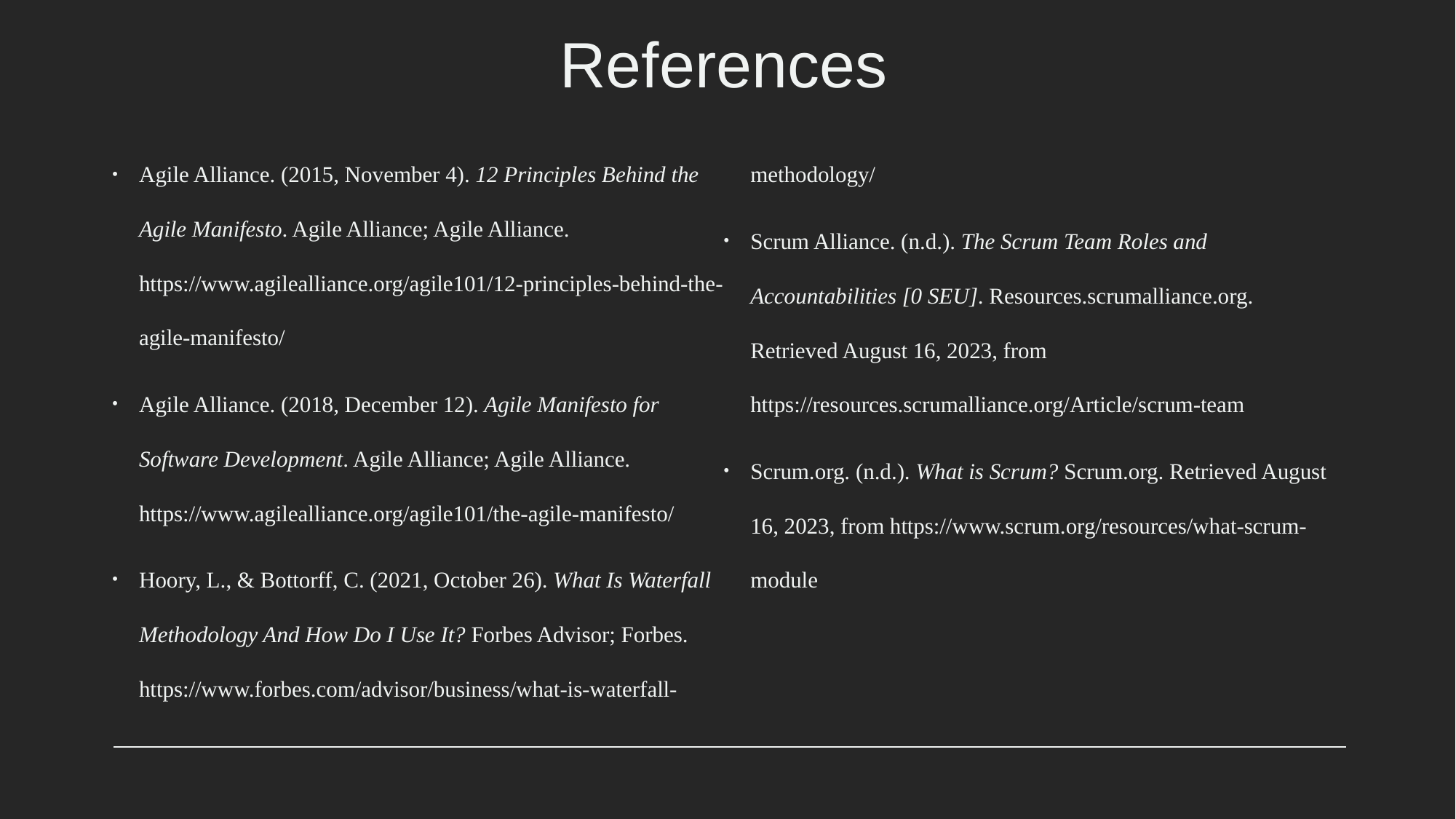

# References
Agile Alliance. (2015, November 4). 12 Principles Behind the Agile Manifesto. Agile Alliance; Agile Alliance. https://www.agilealliance.org/agile101/12-principles-behind-the-agile-manifesto/
Agile Alliance. (2018, December 12). Agile Manifesto for Software Development. Agile Alliance; Agile Alliance. https://www.agilealliance.org/agile101/the-agile-manifesto/
Hoory, L., & Bottorff, C. (2021, October 26). What Is Waterfall Methodology And How Do I Use It? Forbes Advisor; Forbes. https://www.forbes.com/advisor/business/what-is-waterfall-methodology/
Scrum Alliance. (n.d.). The Scrum Team Roles and Accountabilities [0 SEU]. Resources.scrumalliance.org. Retrieved August 16, 2023, from https://resources.scrumalliance.org/Article/scrum-team
Scrum.org. (n.d.). What is Scrum? Scrum.org. Retrieved August 16, 2023, from https://www.scrum.org/resources/what-scrum-module